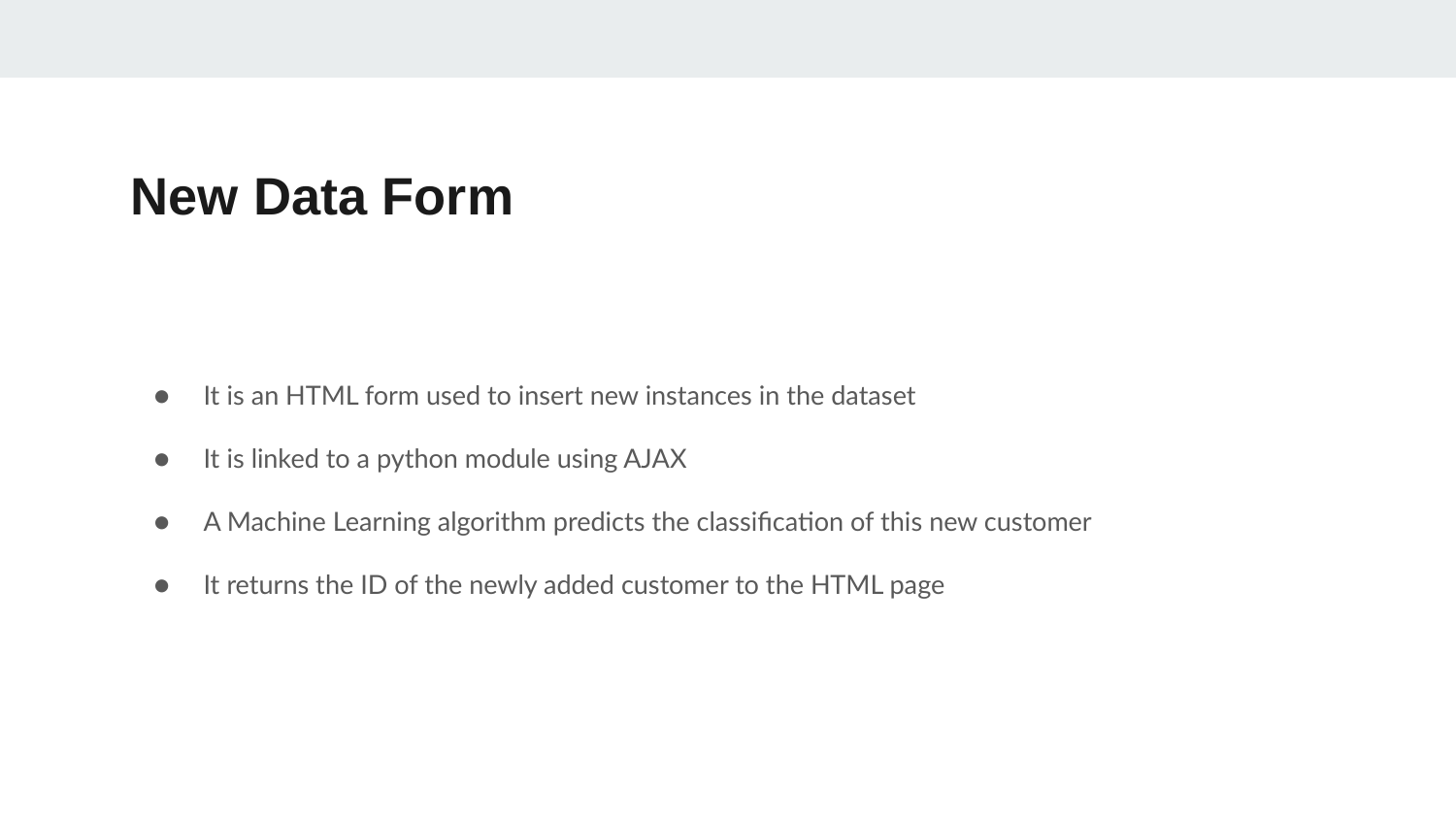

# New Data Form

It is an HTML form used to insert new instances in the dataset
It is linked to a python module using AJAX
A Machine Learning algorithm predicts the classification of this new customer
It returns the ID of the newly added customer to the HTML page